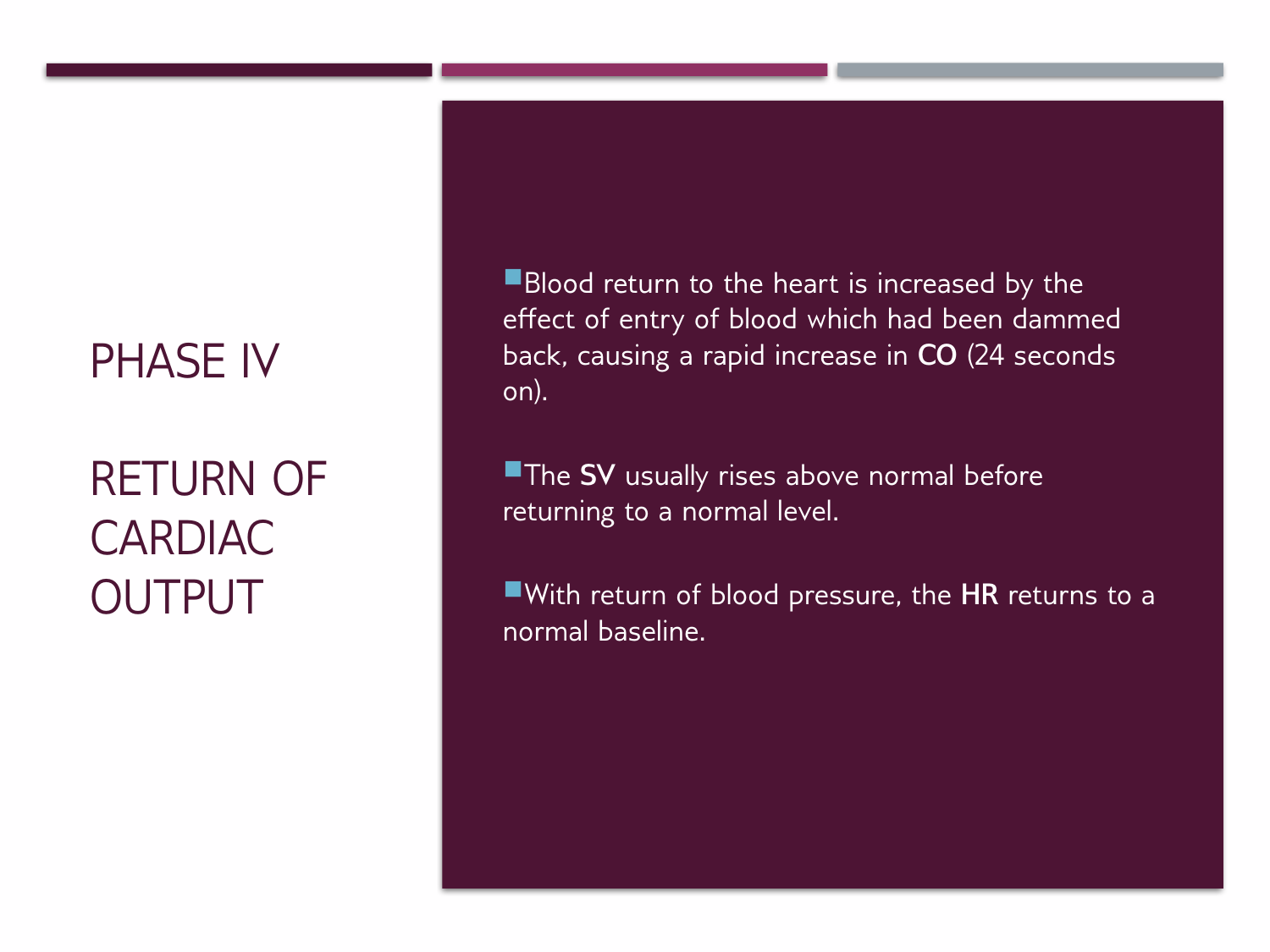

# Phase IV return of cardiac output
Blood return to the heart is increased by the effect of entry of blood which had been dammed back, causing a rapid increase in CO (24 seconds on).

The SV usually rises above normal before returning to a normal level.

With return of blood pressure, the HR returns to a normal baseline.